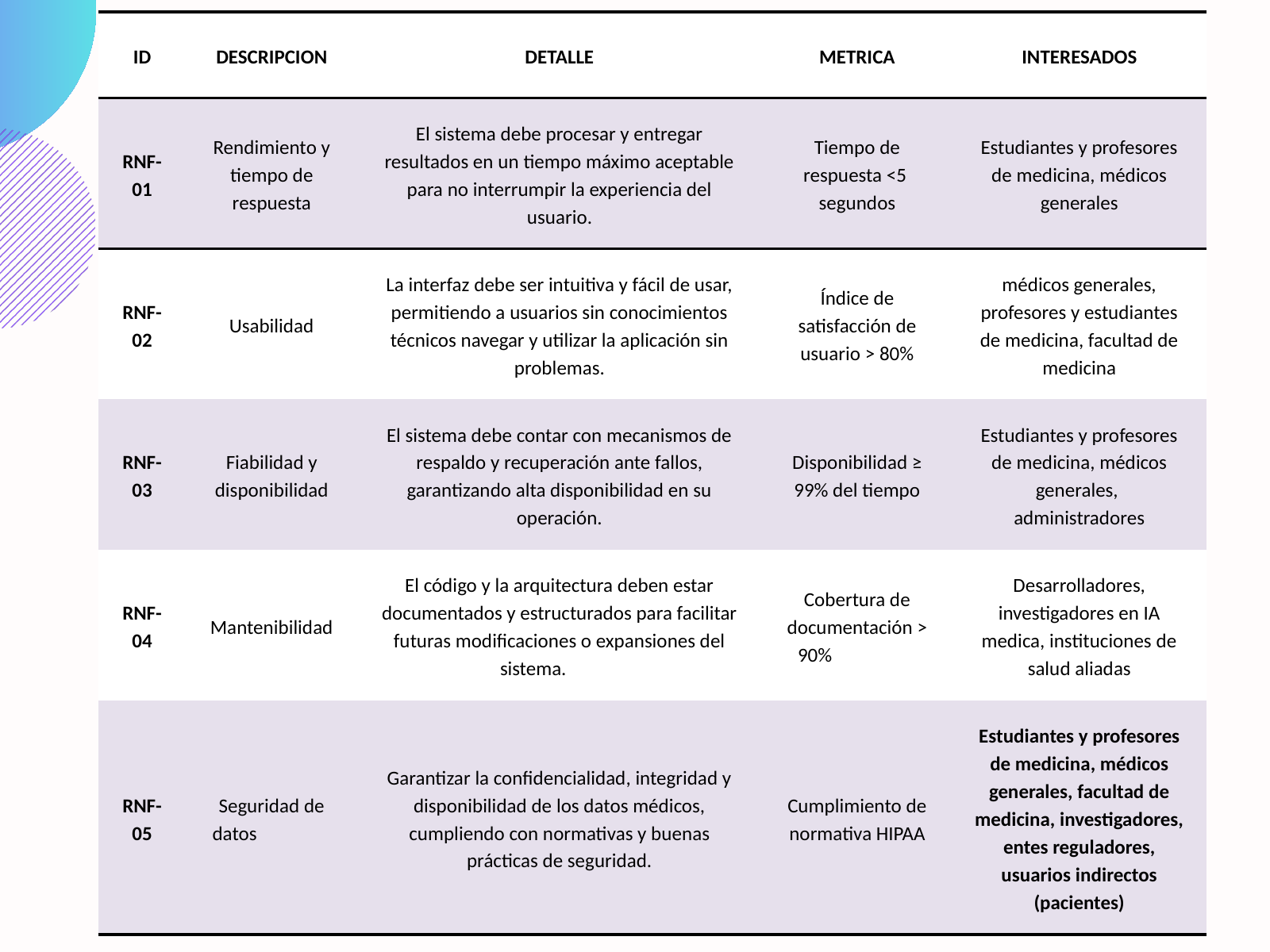

| ID | DESCRIPCION | DETALLE | METRICA | INTERESADOS |
| --- | --- | --- | --- | --- |
| RNF-01 | Rendimiento y tiempo de respuesta | El sistema debe procesar y entregar resultados en un tiempo máximo aceptable para no interrumpir la experiencia del usuario. | Tiempo de respuesta <5 segundos | Estudiantes y profesores de medicina, médicos generales |
| RNF-02 | Usabilidad | La interfaz debe ser intuitiva y fácil de usar, permitiendo a usuarios sin conocimientos técnicos navegar y utilizar la aplicación sin problemas. | Índice de satisfacción de usuario > 80% | médicos generales, profesores y estudiantes de medicina, facultad de medicina |
| RNF-03 | Fiabilidad y disponibilidad | El sistema debe contar con mecanismos de respaldo y recuperación ante fallos, garantizando alta disponibilidad en su operación. | Disponibilidad ≥ 99% del tiempo | Estudiantes y profesores de medicina, médicos generales, administradores |
| RNF-04 | Mantenibilidad | El código y la arquitectura deben estar documentados y estructurados para facilitar futuras modificaciones o expansiones del sistema. | Cobertura de documentación > 90% | Desarrolladores, investigadores en IA medica, instituciones de salud aliadas |
| RNF-05 | Seguridad de datos | Garantizar la confidencialidad, integridad y disponibilidad de los datos médicos, cumpliendo con normativas y buenas prácticas de seguridad. | Cumplimiento de normativa HIPAA | Estudiantes y profesores de medicina, médicos generales, facultad de medicina, investigadores, entes reguladores, usuarios indirectos (pacientes) |